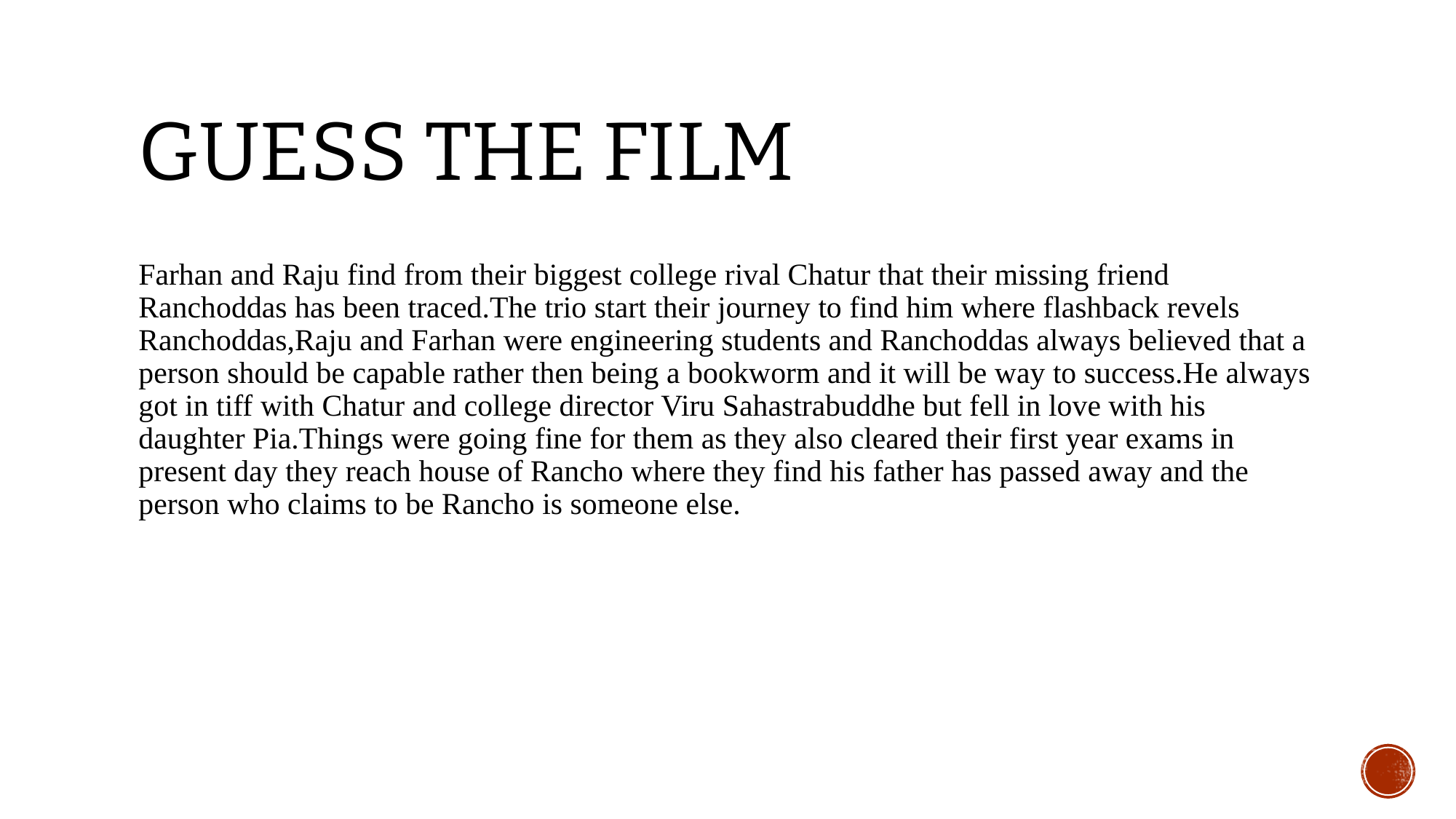

# Guess the film
Farhan and Raju find from their biggest college rival Chatur that their missing friend Ranchoddas has been traced.The trio start their journey to find him where flashback revels Ranchoddas,Raju and Farhan were engineering students and Ranchoddas always believed that a person should be capable rather then being a bookworm and it will be way to success.He always got in tiff with Chatur and college director Viru Sahastrabuddhe but fell in love with his daughter Pia.Things were going fine for them as they also cleared their first year exams in present day they reach house of Rancho where they find his father has passed away and the person who claims to be Rancho is someone else.